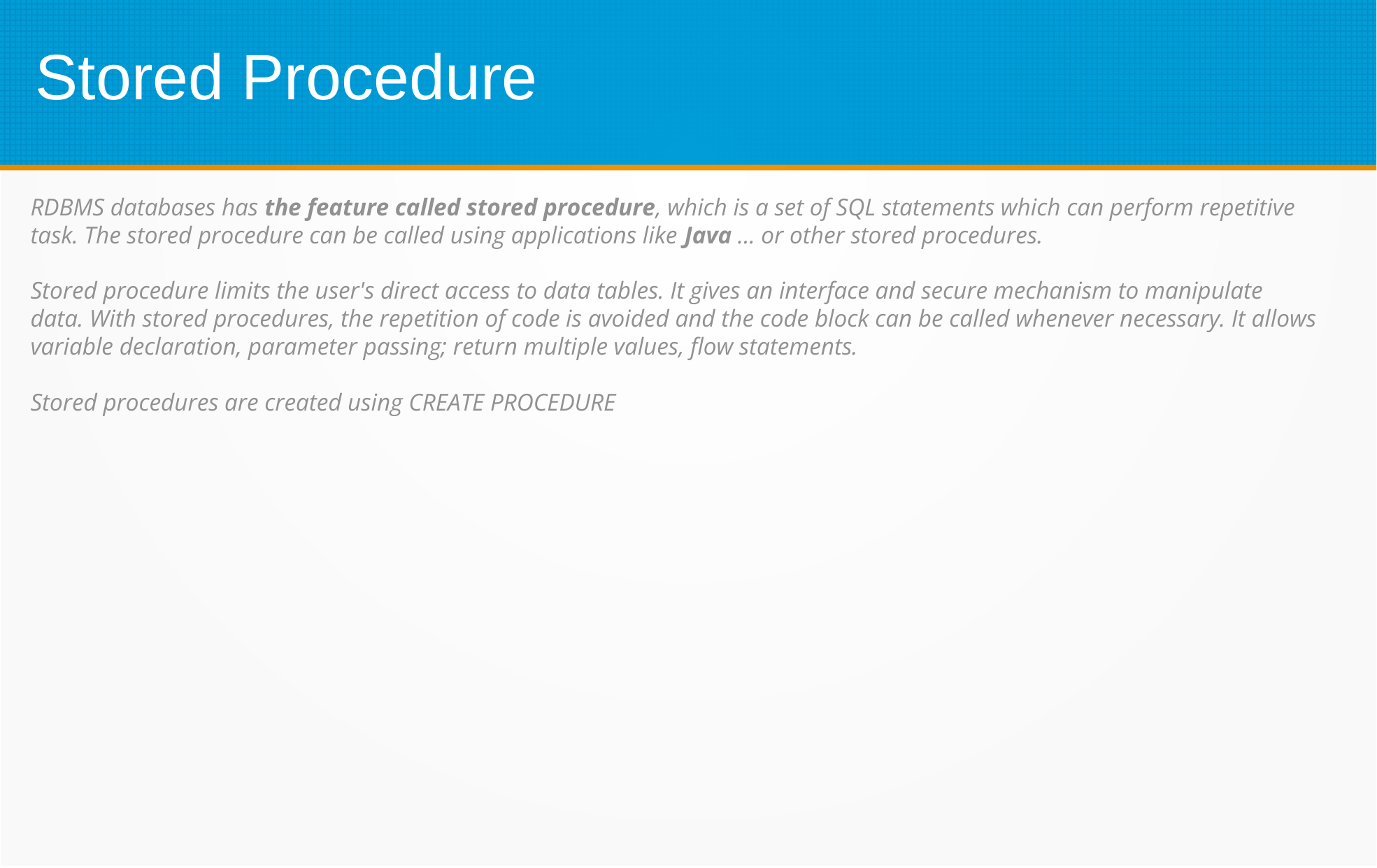

# Stored Procedure
RDBMS databases has the feature called stored procedure, which is a set of SQL statements which can perform repetitive task. The stored procedure can be called using applications like Java ... or other stored procedures.

Stored procedure limits the user's direct access to data tables. It gives an interface and secure mechanism to manipulate data. With stored procedures, the repetition of code is avoided and the code block can be called whenever necessary. It allows variable declaration, parameter passing; return multiple values, flow statements.

Stored procedures are created using CREATE PROCEDURE